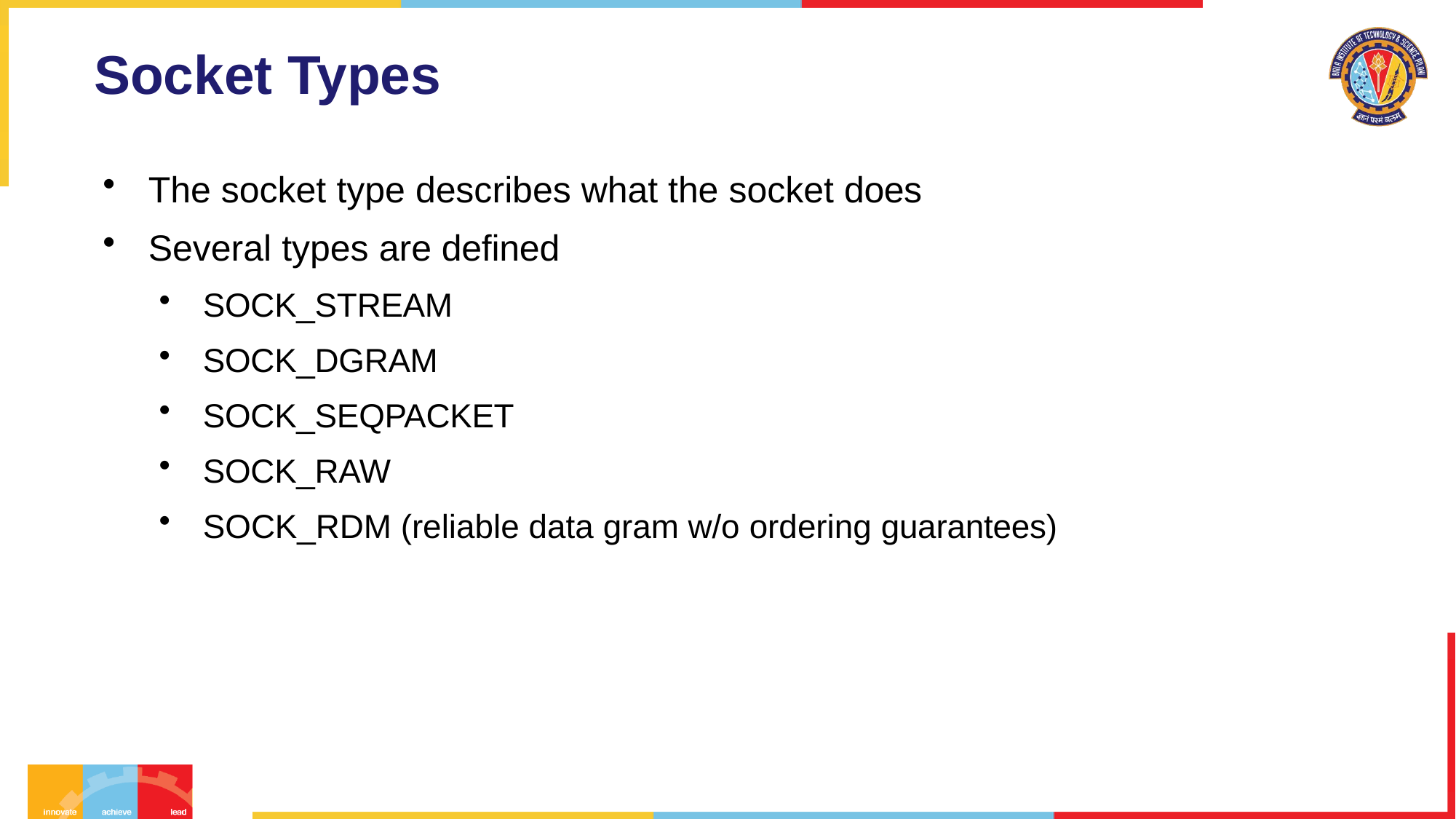

# Socket Types
The socket type describes what the socket does
Several types are defined
SOCK_STREAM
SOCK_DGRAM
SOCK_SEQPACKET
SOCK_RAW
SOCK_RDM (reliable data gram w/o ordering guarantees)